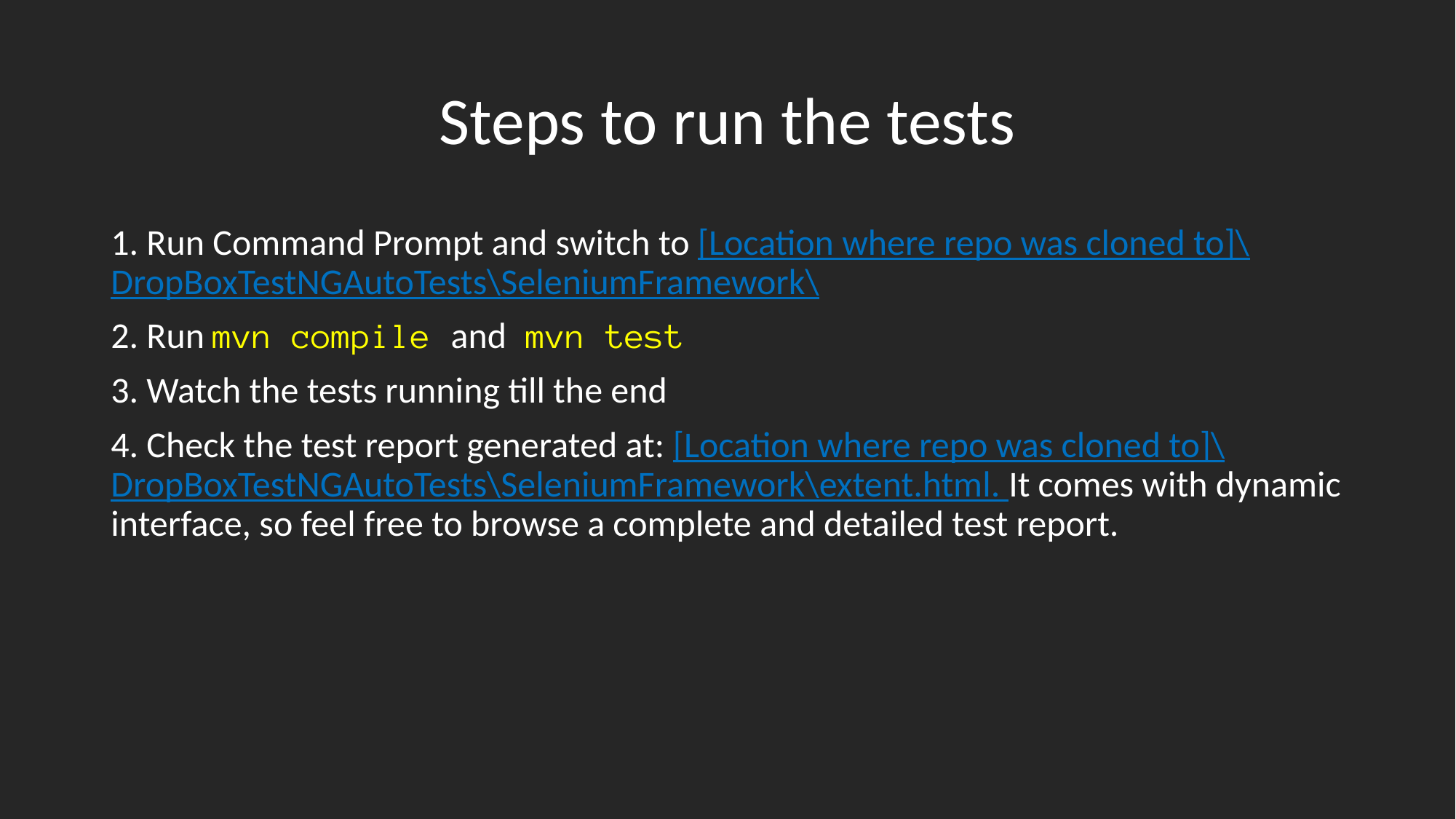

# Steps to run the tests
1. Run Command Prompt and switch to [Location where repo was cloned to]\DropBoxTestNGAutoTests\SeleniumFramework\
2. Run mvn compile and mvn test
3. Watch the tests running till the end
4. Check the test report generated at: [Location where repo was cloned to]\DropBoxTestNGAutoTests\SeleniumFramework\extent.html. It comes with dynamic interface, so feel free to browse a complete and detailed test report.